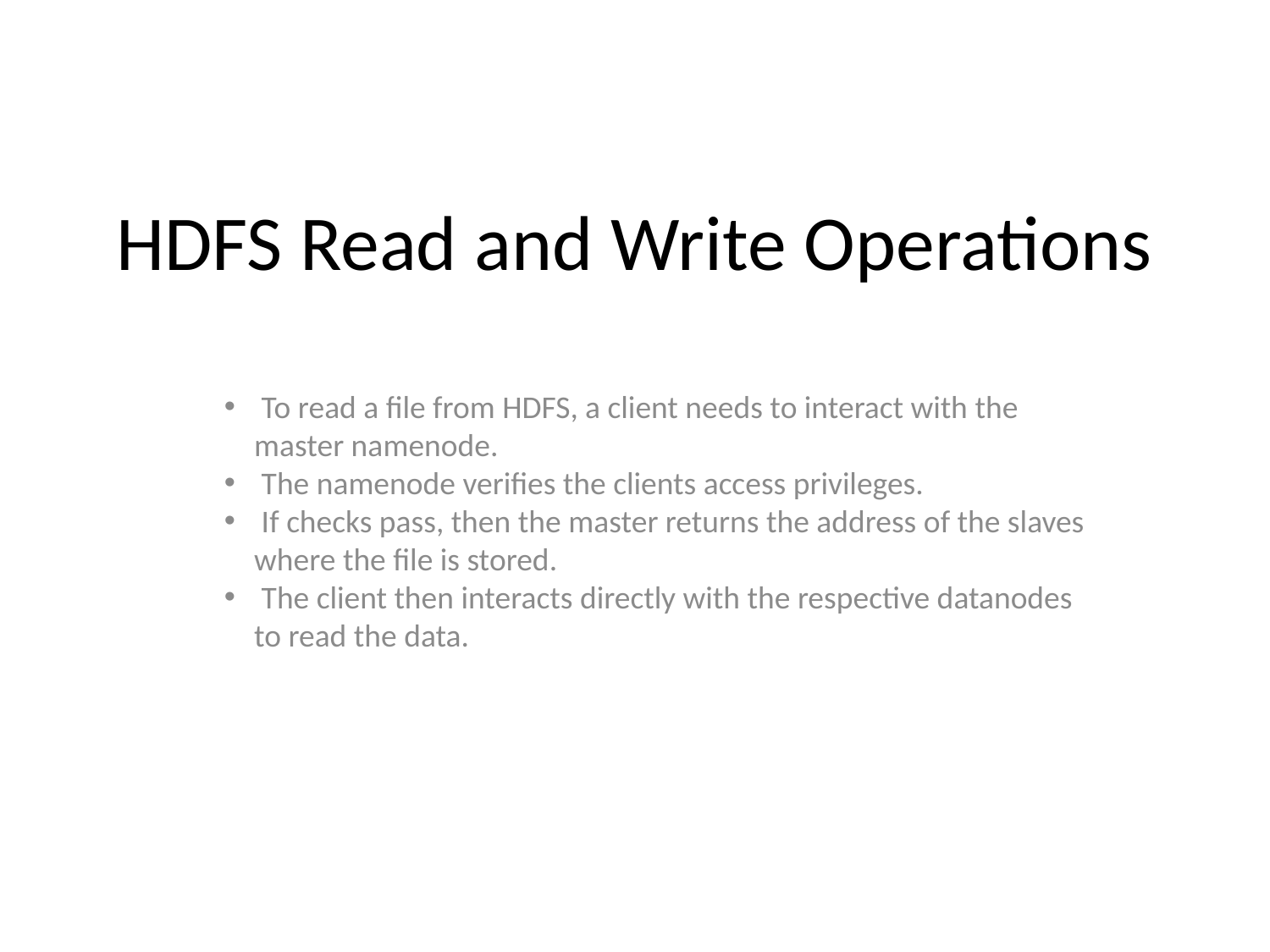

HDFS Read and Write Operations
 To read a file from HDFS, a client needs to interact with the master namenode.
 The namenode verifies the clients access privileges.
 If checks pass, then the master returns the address of the slaves where the file is stored.
 The client then interacts directly with the respective datanodes to read the data.